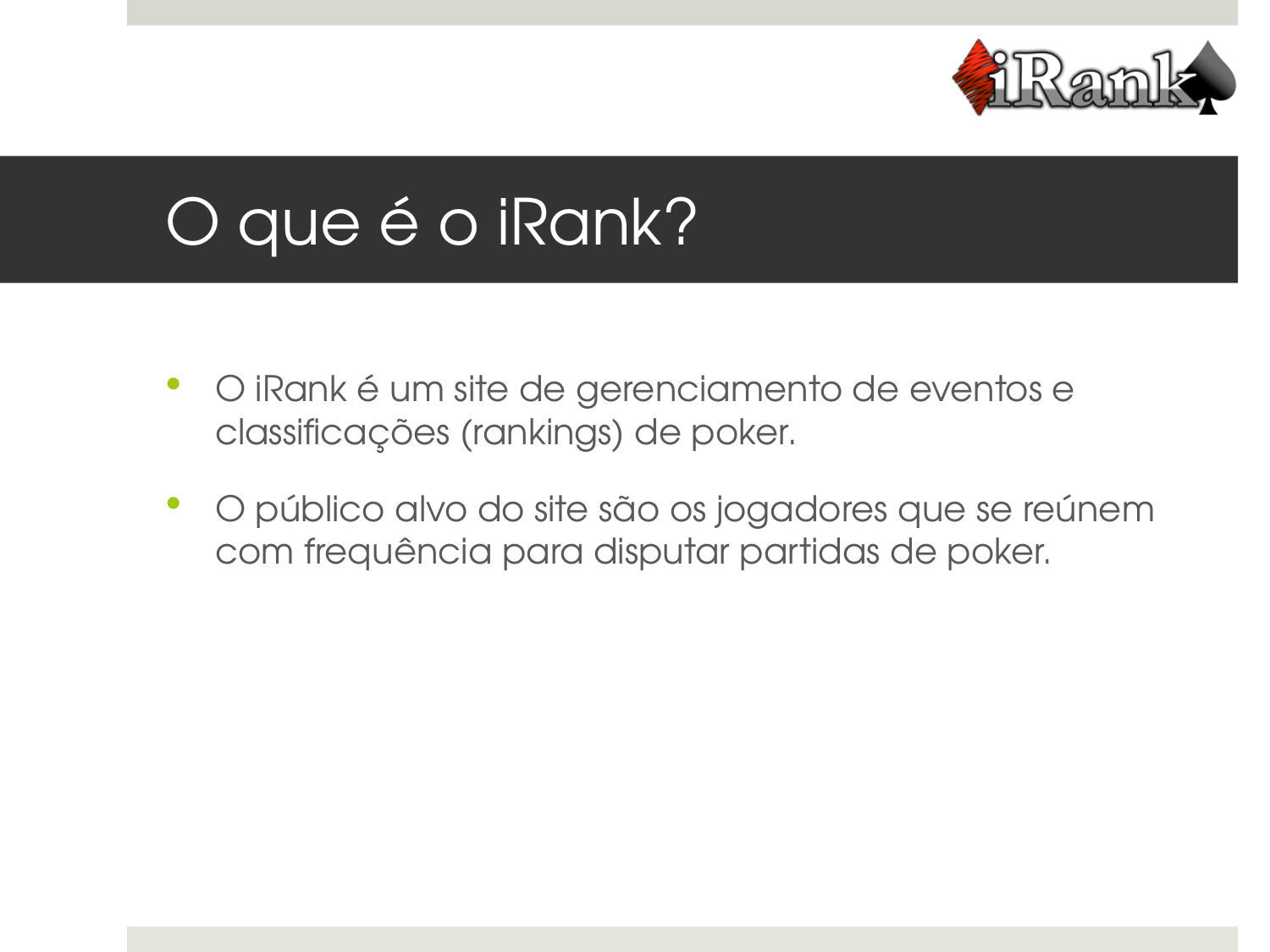

# O que é o iRank?
O iRank é um site de gerenciamento de eventos e classificações (rankings) de poker.
O público alvo do site são os jogadores que se reúnem com frequência para disputar partidas de poker.